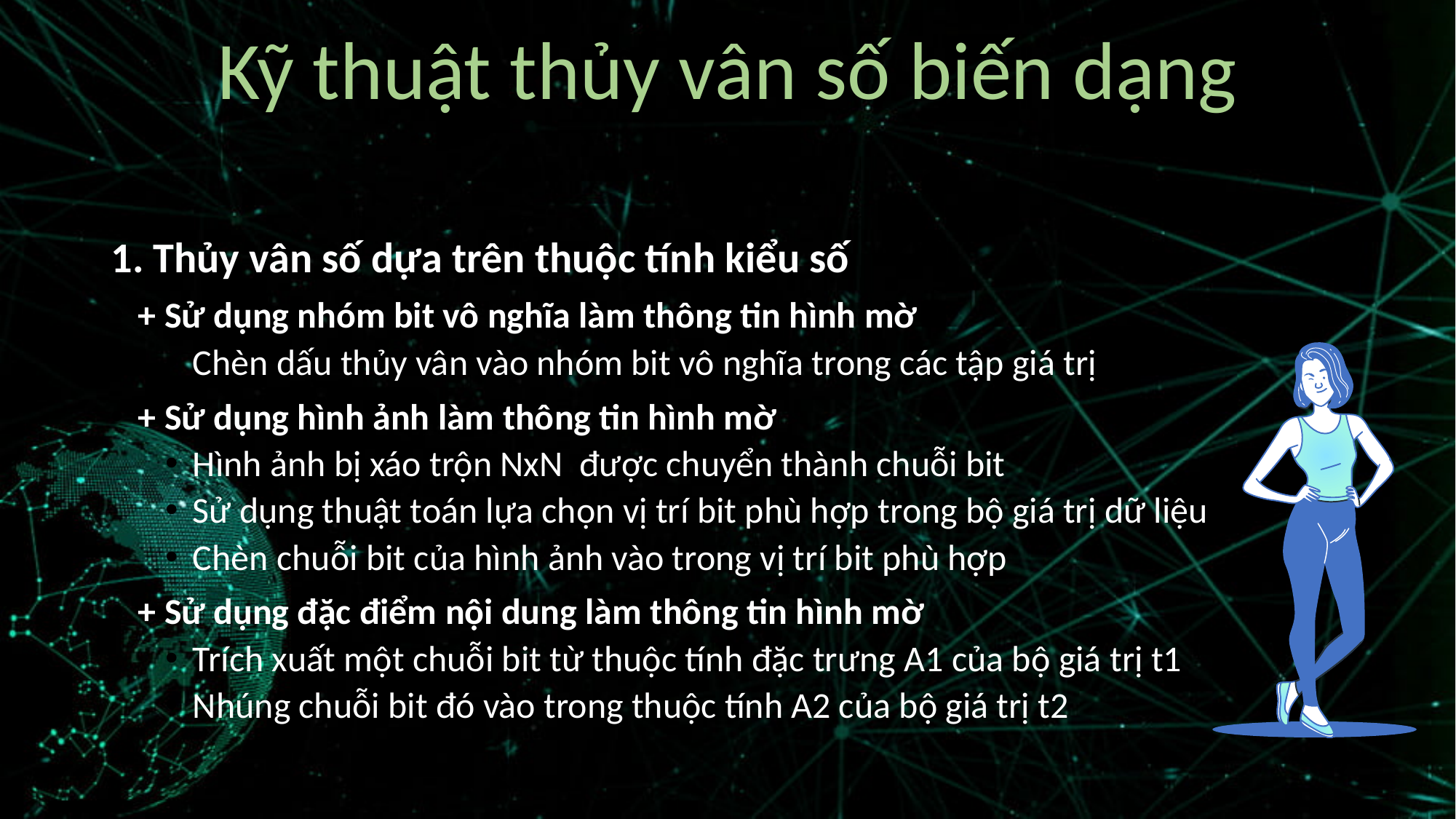

Kỹ thuật thủy vân số biến dạng
1. Thủy vân số dựa trên thuộc tính kiểu số
+ Sử dụng nhóm bit vô nghĩa làm thông tin hình mờ
Chèn dấu thủy vân vào nhóm bit vô nghĩa trong các tập giá trị
+ Sử dụng hình ảnh làm thông tin hình mờ
Hình ảnh bị xáo trộn NxN  được chuyển thành chuỗi bit
Sử dụng thuật toán lựa chọn vị trí bit phù hợp trong bộ giá trị dữ liệu
Chèn chuỗi bit của hình ảnh vào trong vị trí bit phù hợp
+ Sử dụng đặc điểm nội dung làm thông tin hình mờ
Trích xuất một chuỗi bit từ thuộc tính đặc trưng A1 của bộ giá trị t1
Nhúng chuỗi bit đó vào trong thuộc tính A2 của bộ giá trị t2